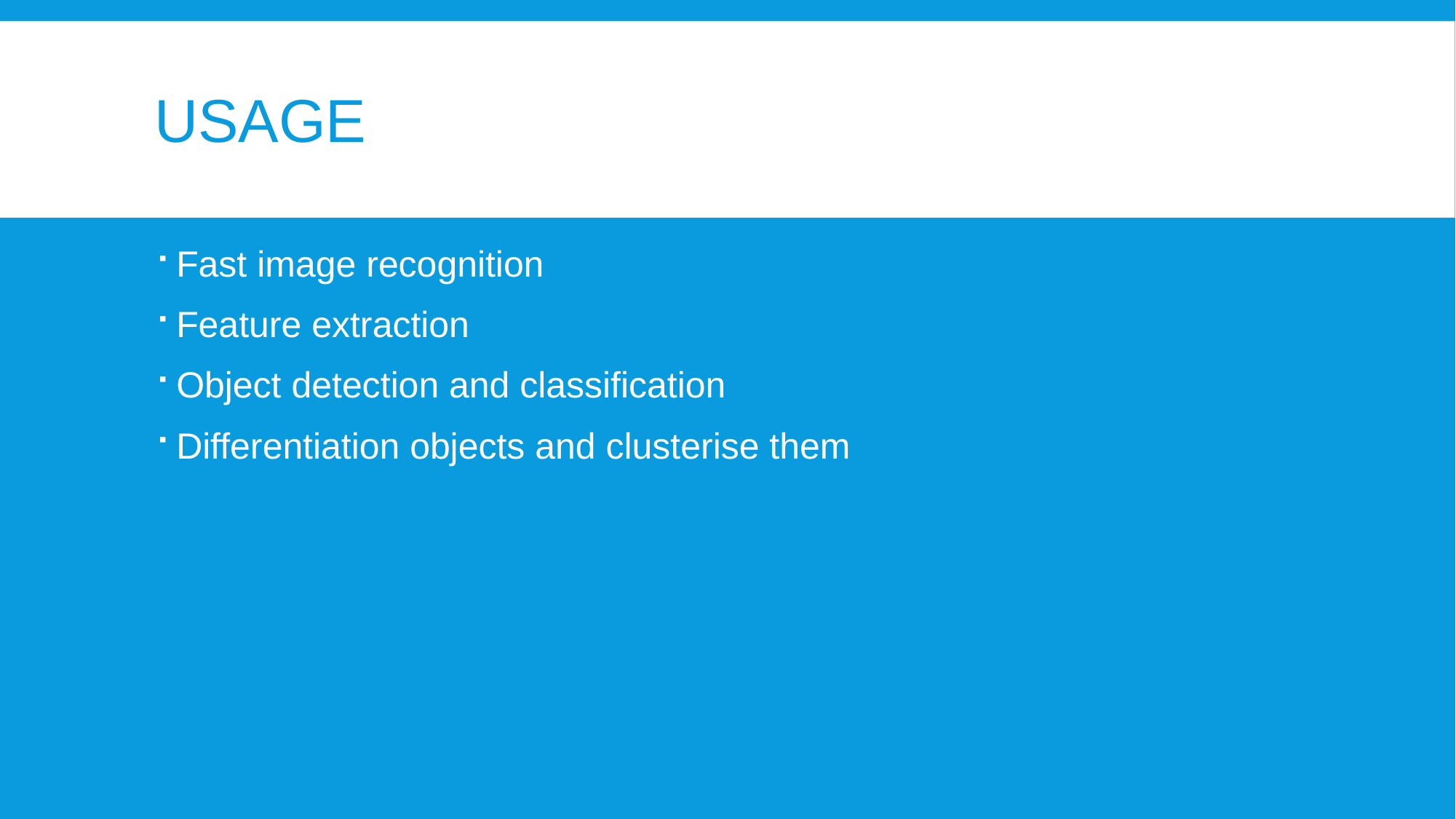

# Usage
Fast image recognition
Feature extraction
Object detection and classification
Differentiation objects and clusterise them